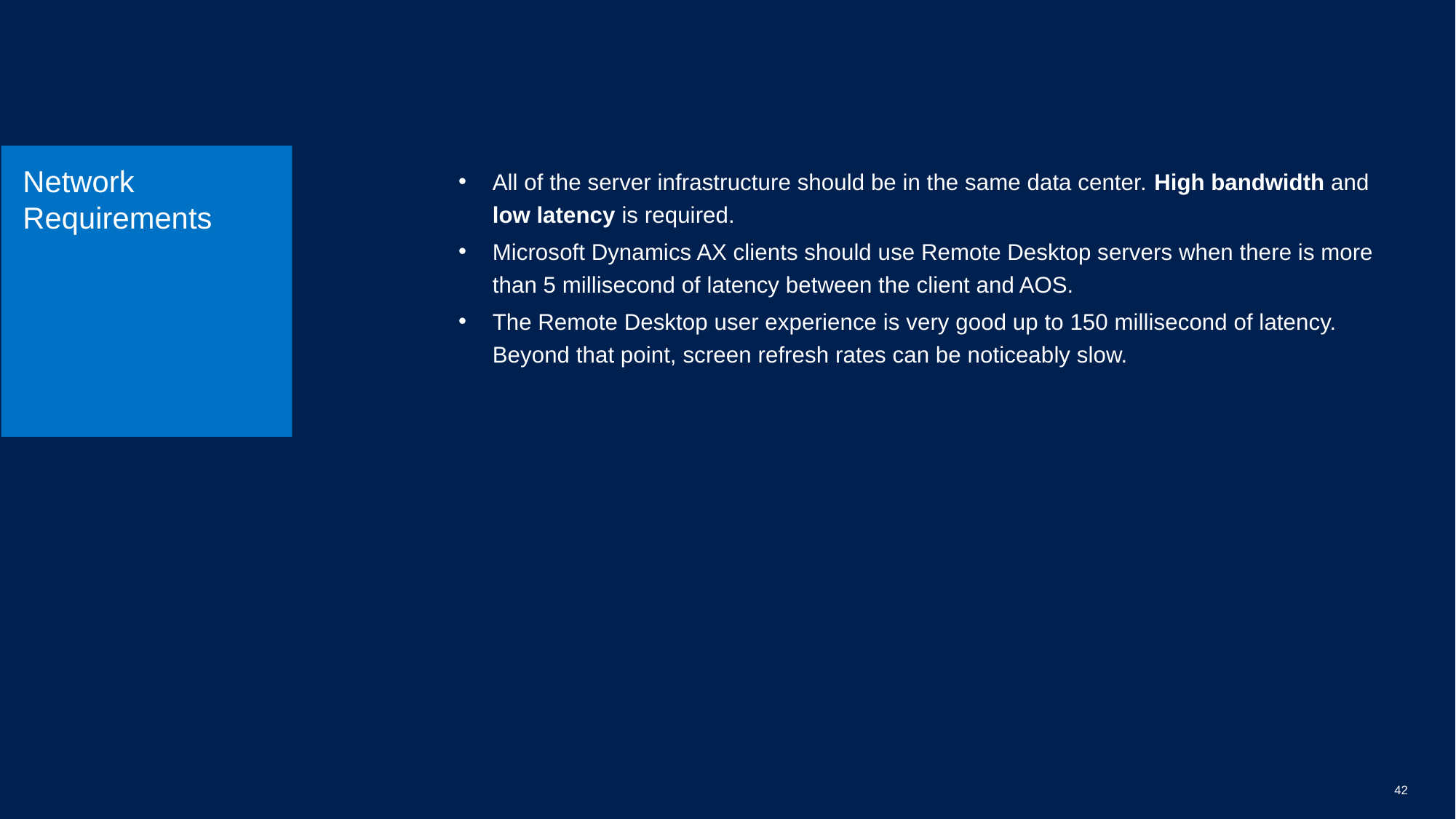

# Network Requirements
All of the server infrastructure should be in the same data center. High bandwidth and low latency is required.
Microsoft Dynamics AX clients should use Remote Desktop servers when there is more than 5 millisecond of latency between the client and AOS.
The Remote Desktop user experience is very good up to 150 millisecond of latency. Beyond that point, screen refresh rates can be noticeably slow.

42